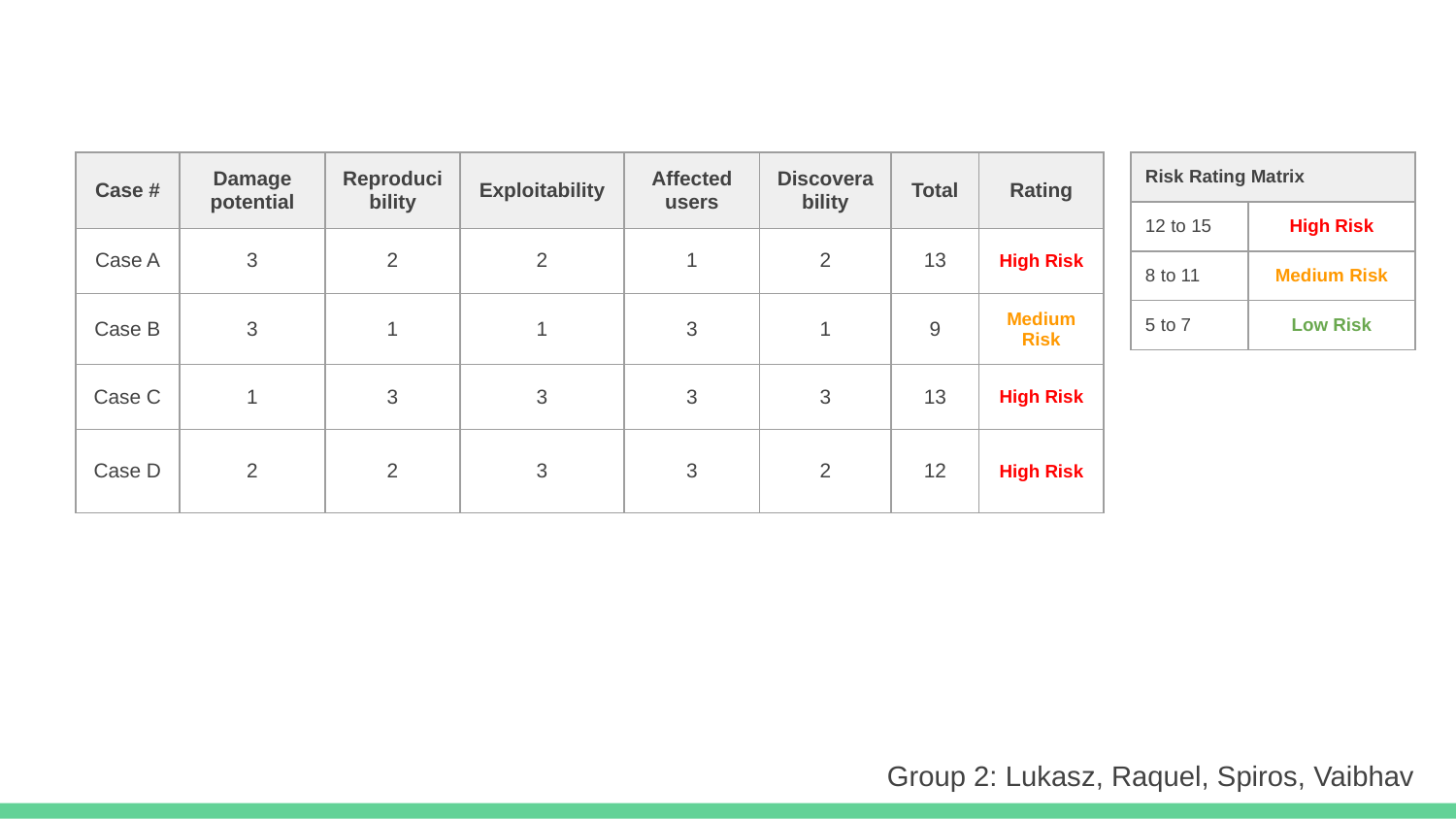

| Risk Rating Matrix |  |
| --- | --- |
| 12 to 15 | High Risk |
| 8 to 11 | Medium Risk |
| 5 to 7 | Low Risk |
| Case # | Damage potential | Reproducibility | Exploitability | Affected users | Discoverability | Total | Rating |
| --- | --- | --- | --- | --- | --- | --- | --- |
| Case A | 3 | 2 | 2 | 1 | 2 | 13 | High Risk |
| Case B | 3 | 1 | 1 | 3 | 1 | 9 | Medium Risk |
| Case C | 1 | 3 | 3 | 3 | 3 | 13 | High Risk |
| Case D | 2 | 2 | 3 | 3 | 2 | 12 | High Risk |
Group 2: Lukasz, Raquel, Spiros, Vaibhav